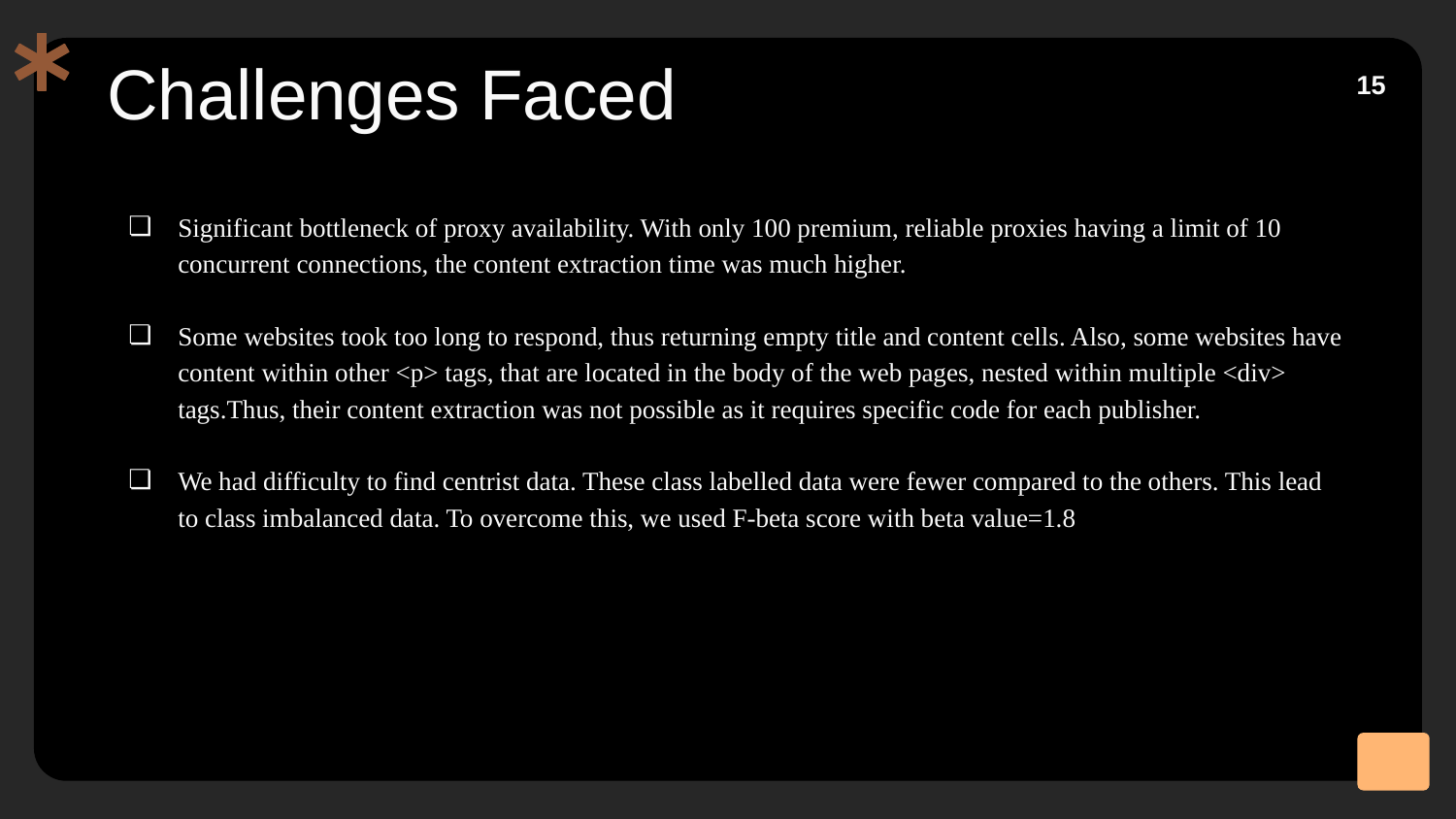

# Challenges Faced
15
Significant bottleneck of proxy availability. With only 100 premium, reliable proxies having a limit of 10 concurrent connections, the content extraction time was much higher.

Some websites took too long to respond, thus returning empty title and content cells. Also, some websites have content within other <p> tags, that are located in the body of the web pages, nested within multiple <div> tags.Thus, their content extraction was not possible as it requires specific code for each publisher.

We had difficulty to find centrist data. These class labelled data were fewer compared to the others. This lead to class imbalanced data. To overcome this, we used F-beta score with beta value=1.8